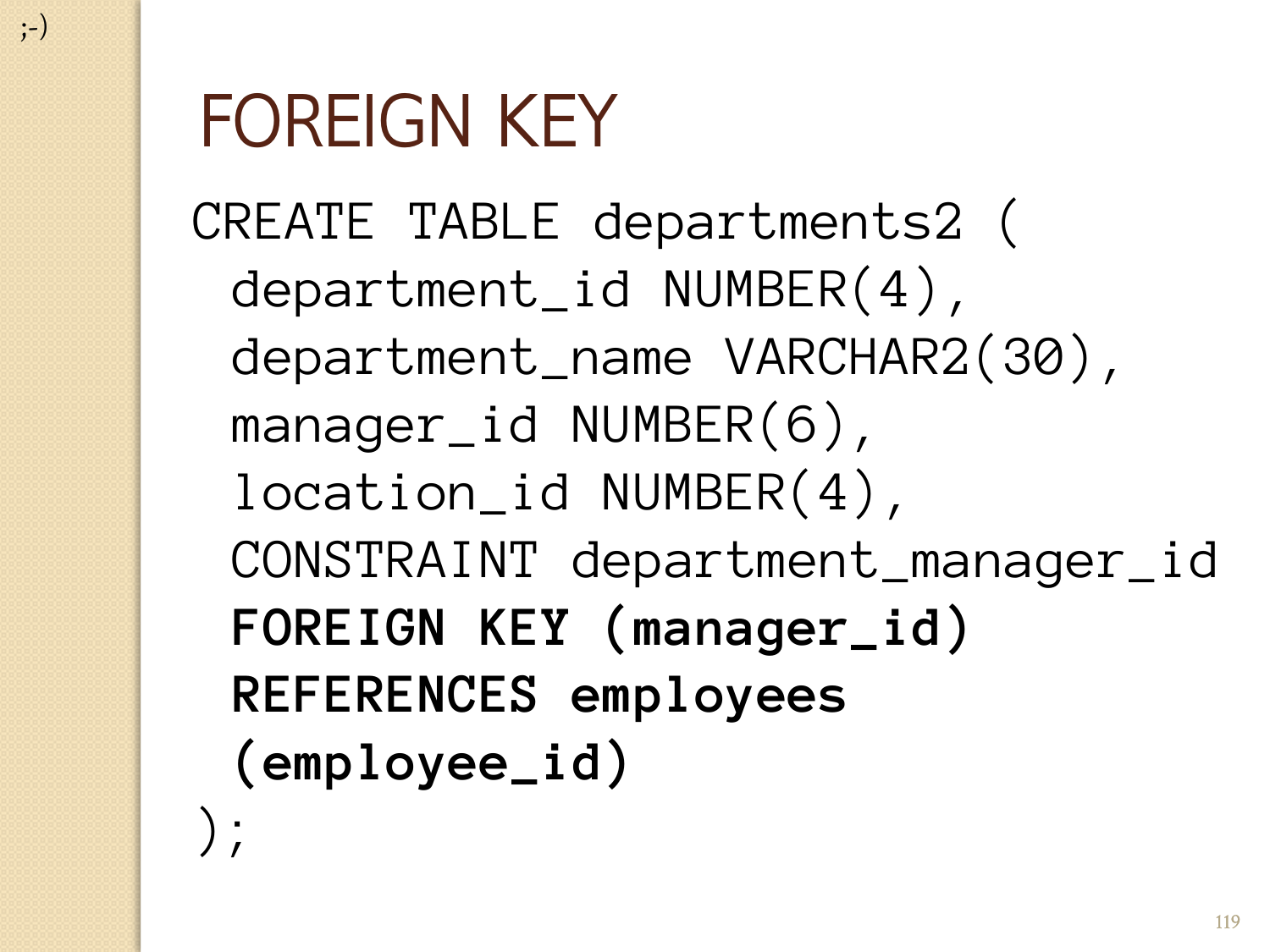

;-)
FOREIGN KEY
CREATE TABLE departments2 (
	department_id NUMBER(4),
	department_name VARCHAR2(30),
	manager_id NUMBER(6),
	location_id NUMBER(4),
	CONSTRAINT department_manager_id
	FOREIGN KEY (manager_id)
	REFERENCES employees
	(employee_id)
);

119
119